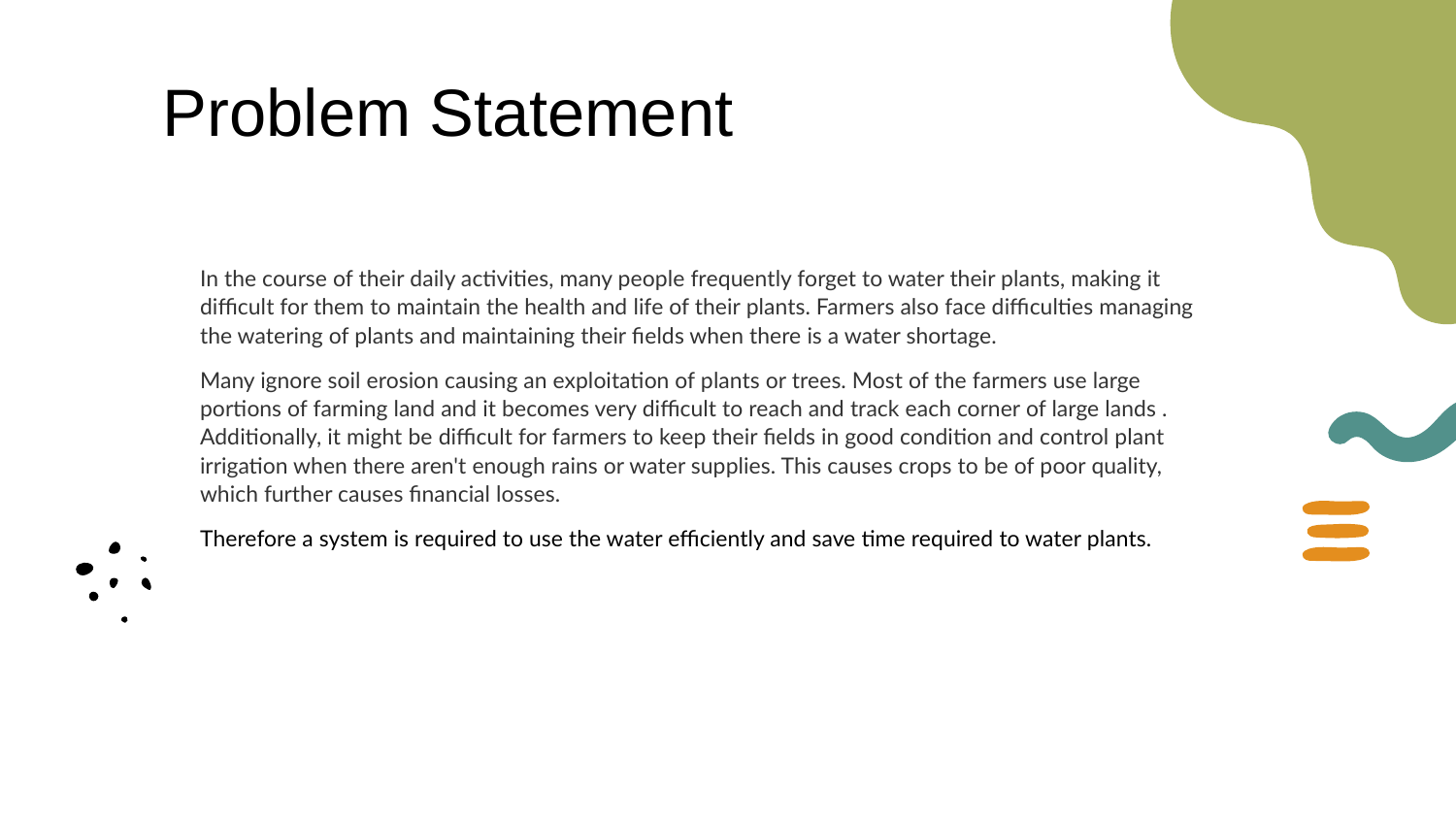

# Problem Statement
In the course of their daily activities, many people frequently forget to water their plants, making it difficult for them to maintain the health and life of their plants. Farmers also face difficulties managing the watering of plants and maintaining their fields when there is a water shortage.
Many ignore soil erosion causing an exploitation of plants or trees. Most of the farmers use large portions of farming land and it becomes very difficult to reach and track each corner of large lands . Additionally, it might be difficult for farmers to keep their fields in good condition and control plant irrigation when there aren't enough rains or water supplies. This causes crops to be of poor quality, which further causes financial losses.
Therefore a system is required to use the water efficiently and save time required to water plants.